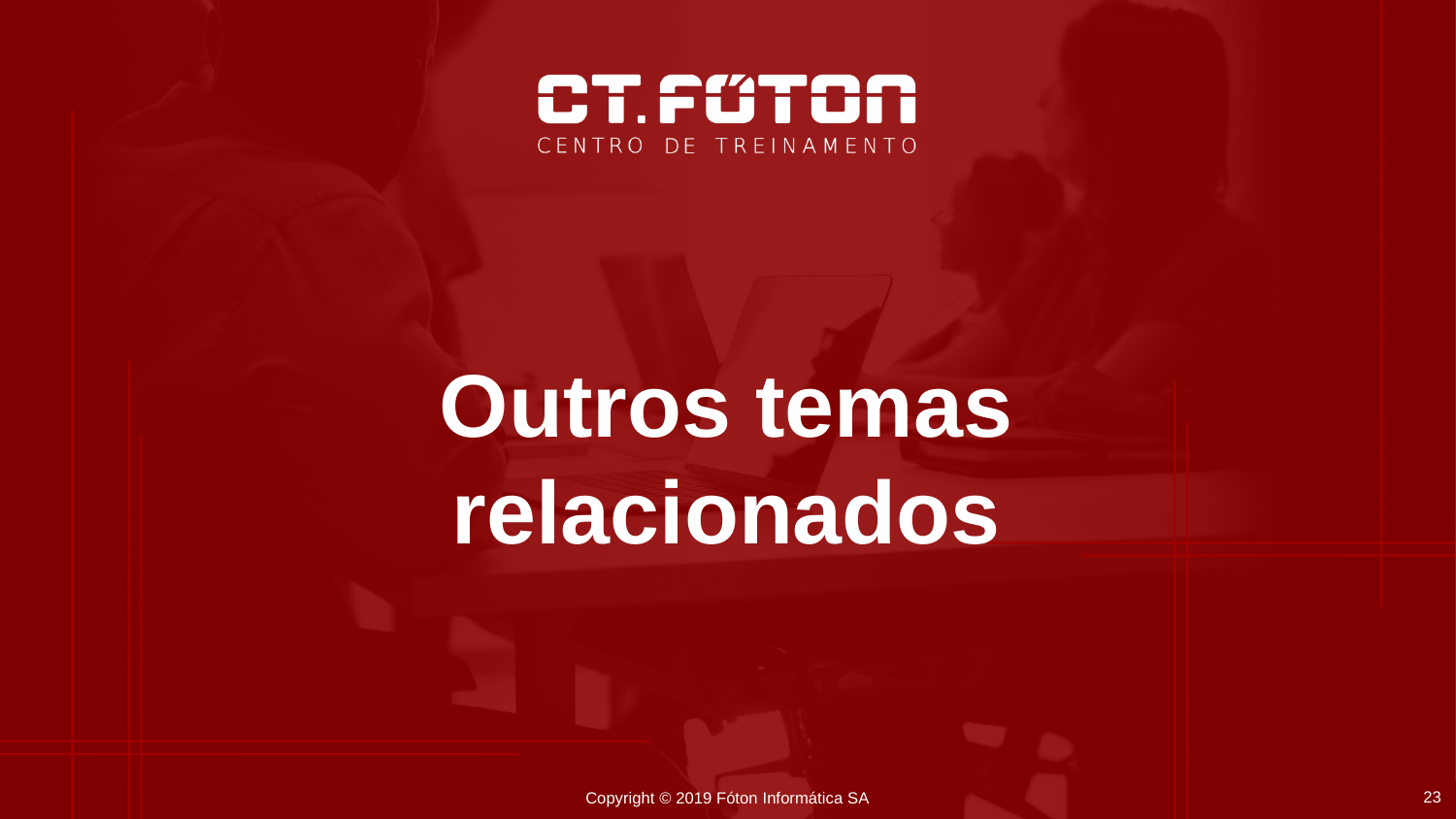

Outros temas relacionados
23
Copyright © 2019 Fóton Informática SA